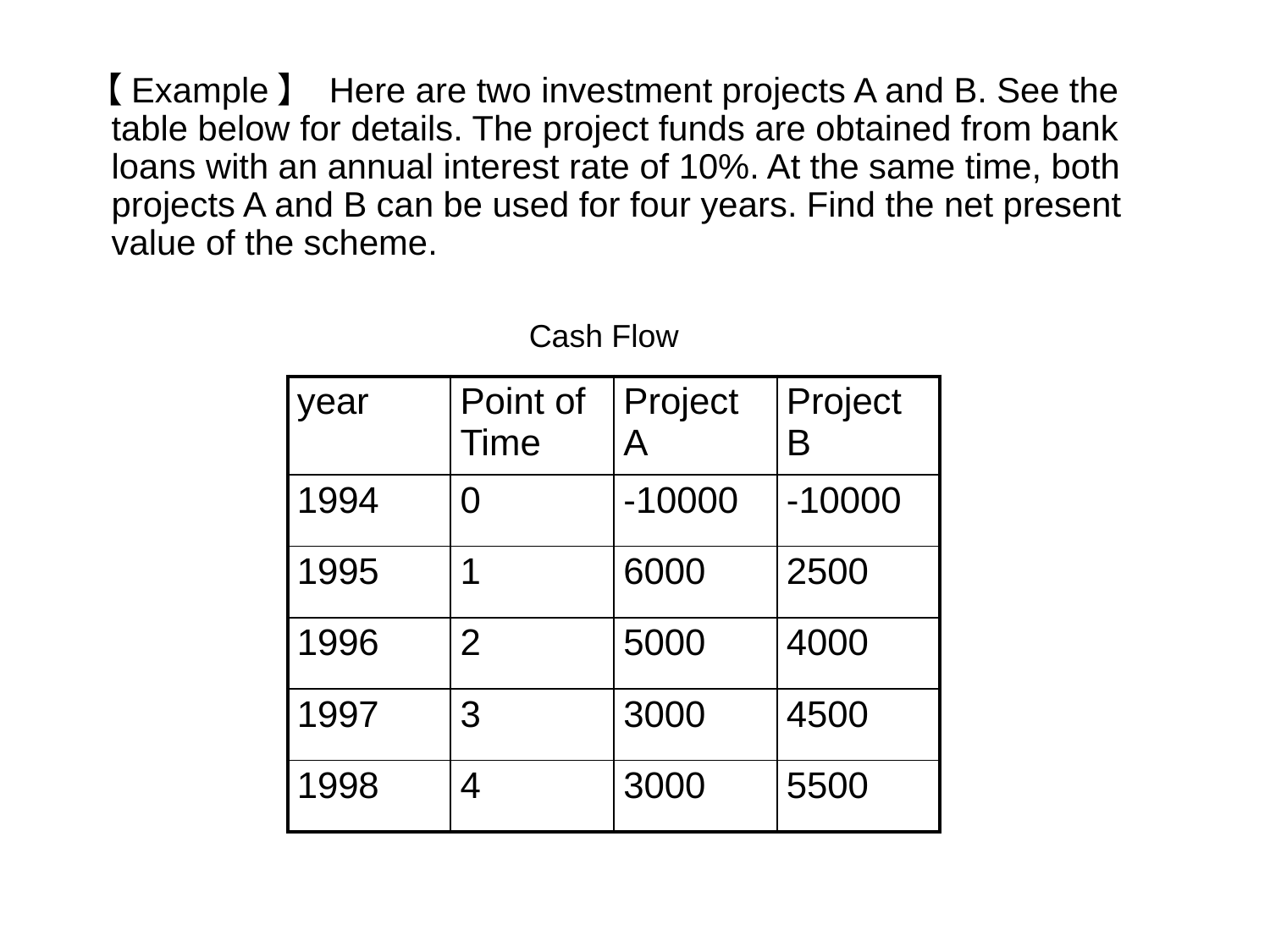

【Example】 Here are two investment projects A and B. See the table below for details. The project funds are obtained from bank loans with an annual interest rate of 10%. At the same time, both projects A and B can be used for four years. Find the net present value of the scheme.
#
Cash Flow
| year | Point of Time | Project A | Project B |
| --- | --- | --- | --- |
| 1994 | 0 | -10000 | -10000 |
| 1995 | 1 | 6000 | 2500 |
| 1996 | 2 | 5000 | 4000 |
| 1997 | 3 | 3000 | 4500 |
| 1998 | 4 | 3000 | 5500 |